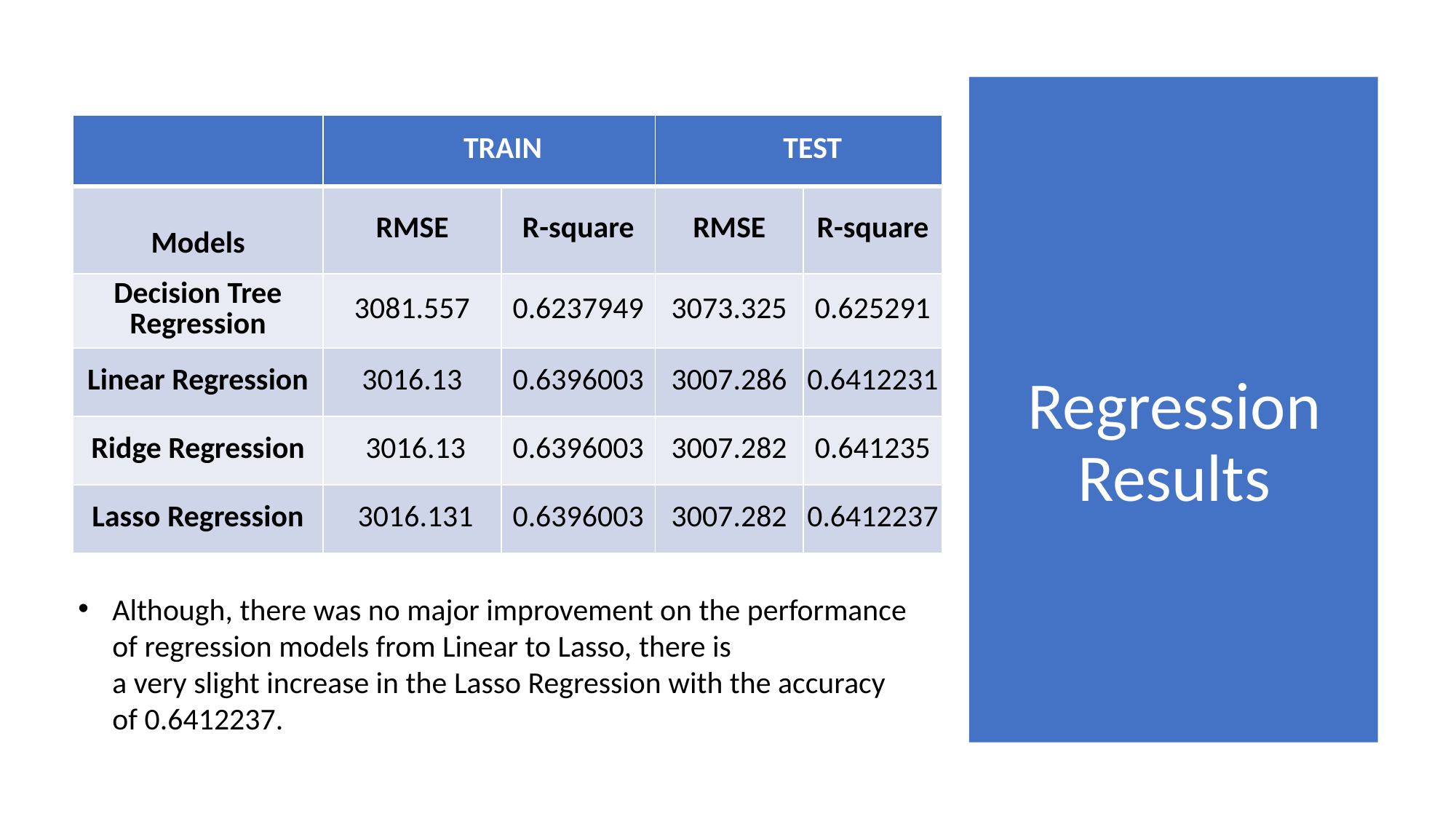

Regression
Results
|  | TRAIN |  | TEST |  |
| --- | --- | --- | --- | --- |
| Models​ | RMSE​ | R-square​ | RMSE​ | R-square​ |
| Decision Tree Regression | 3081.557 | 0.6237949 | 3073.325 | 0.625291 |
| Linear Regression​ | 3016.13​ | 0.6396003​ | 3007.286​ | 0.6412231​ |
| Ridge Regression​ | 3016.13​ | 0.6396003​ | 3007.282​ | 0.641235​ |
| Lasso Regression​ | 3016.131​ | 0.6396003​ | 3007.282​ | 0.6412237​ |

Although, there was no major improvement on the performance of regression models from Linear to Lasso, there is a very slight increase in the Lasso Regression with the accuracy of 0.6412237.